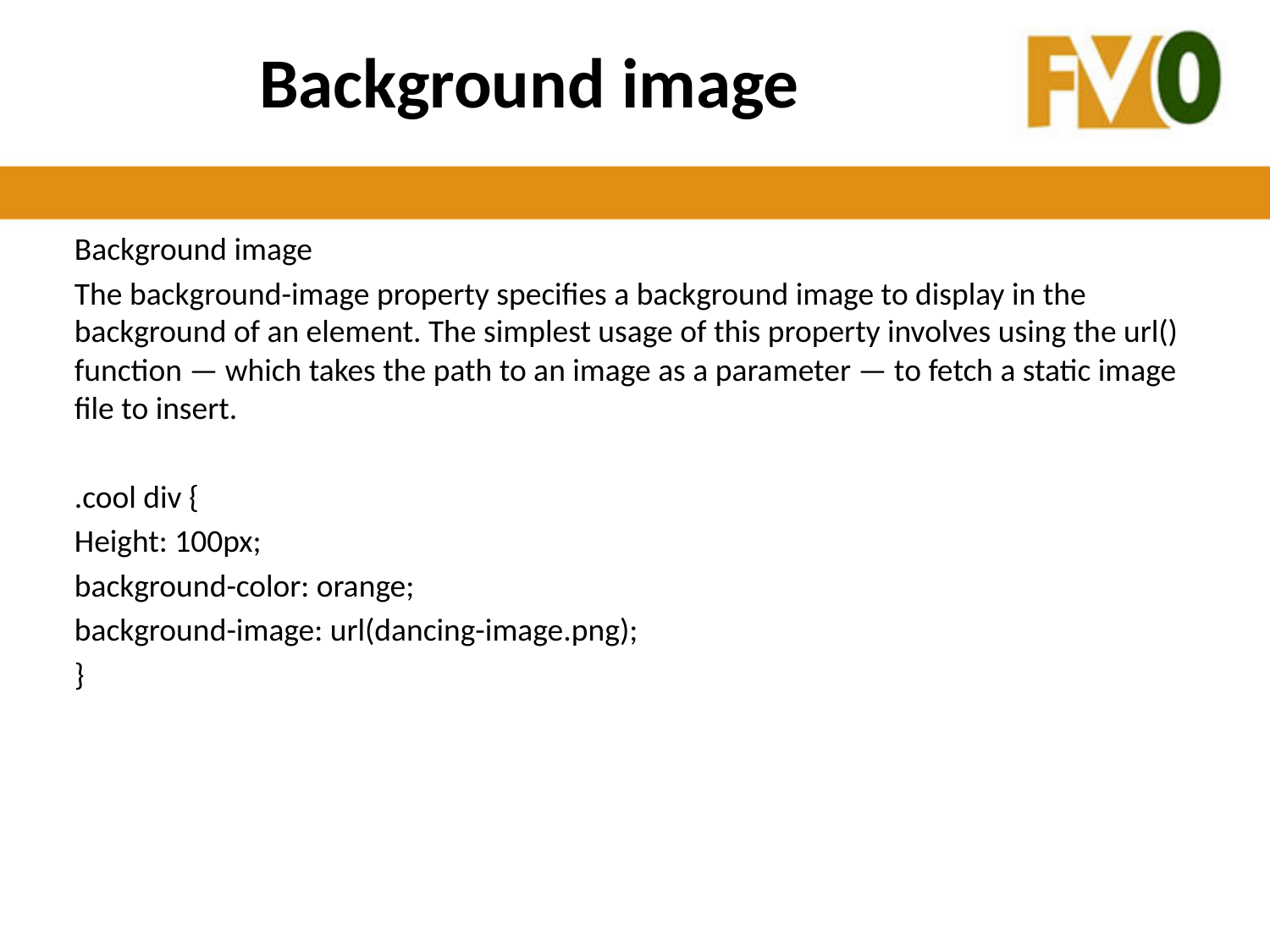

# Background image
Background image
The background-image property specifies a background image to display in the background of an element. The simplest usage of this property involves using the url() function — which takes the path to an image as a parameter — to fetch a static image file to insert.

.cool div {
Height: 100px;
background-color: orange;
background-image: url(dancing-image.png);
}